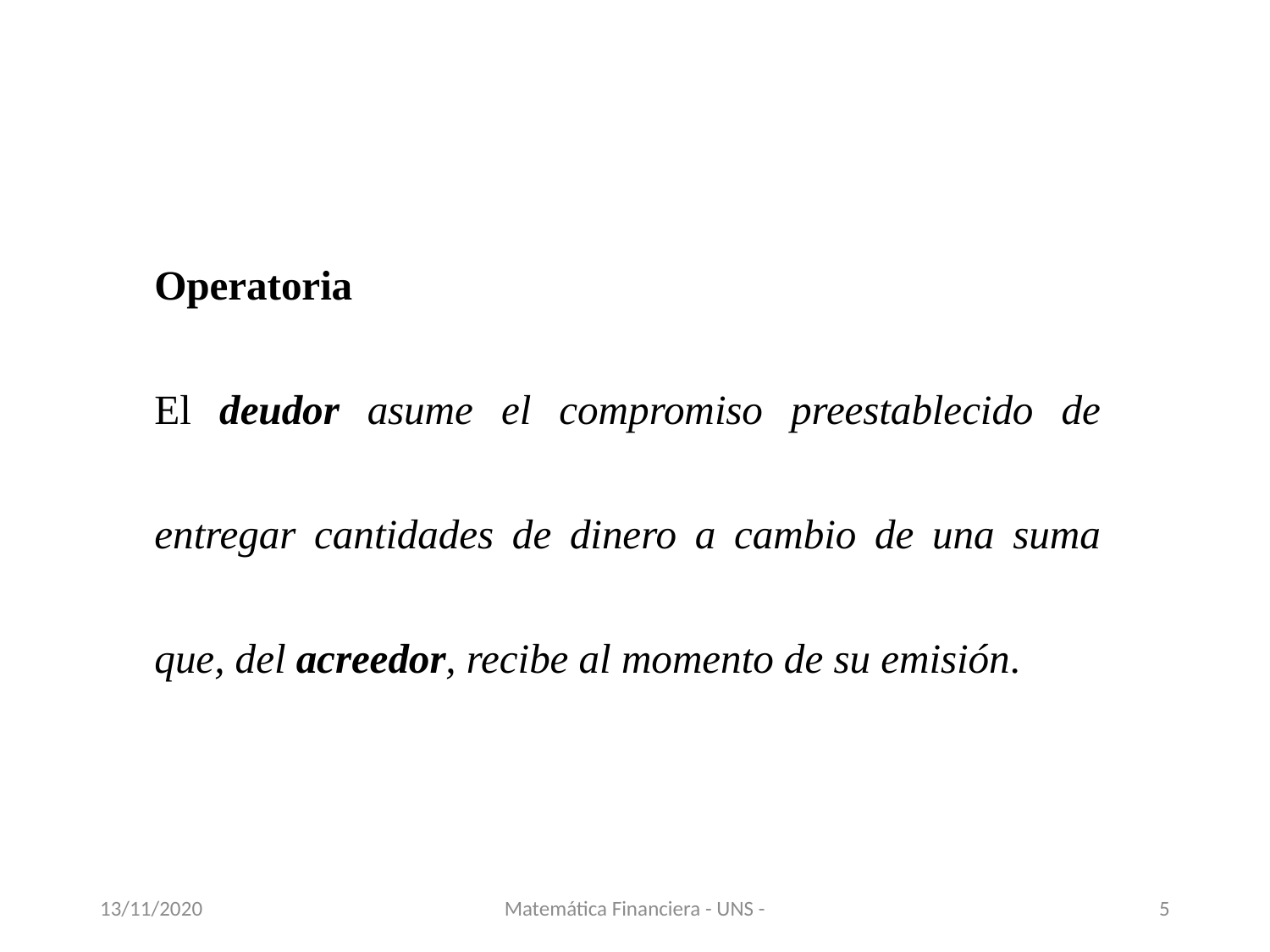

Operatoria
El deudor asume el compromiso preestablecido de entregar cantidades de dinero a cambio de una suma que, del acreedor, recibe al momento de su emisión.
13/11/2020
Matemática Financiera - UNS -
5